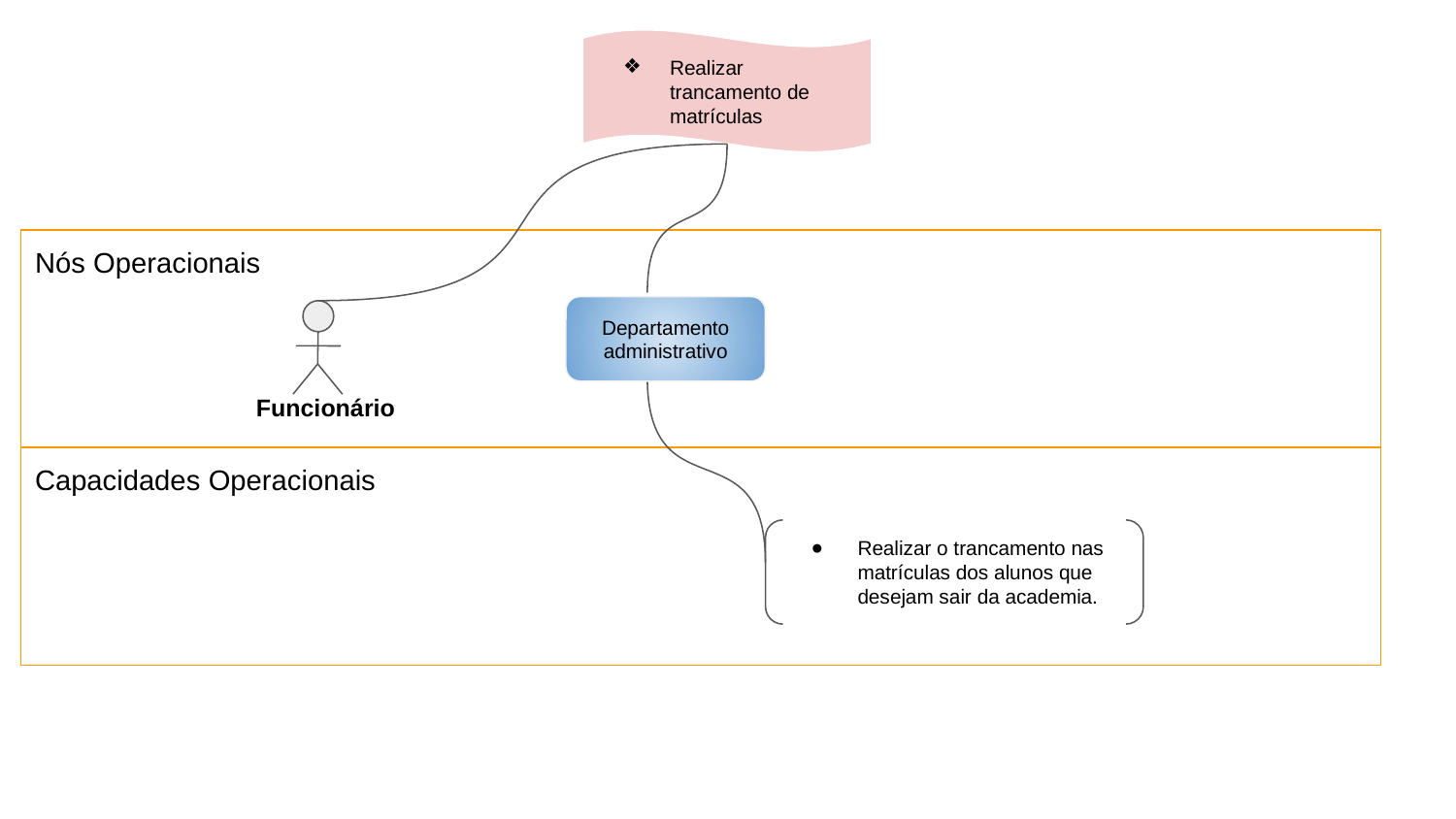

Realizar trancamento de matrículas
Nós Operacionais
Departamento administrativo

Funcionário
Capacidades Operacionais
Realizar o trancamento nas matrículas dos alunos que desejam sair da academia.